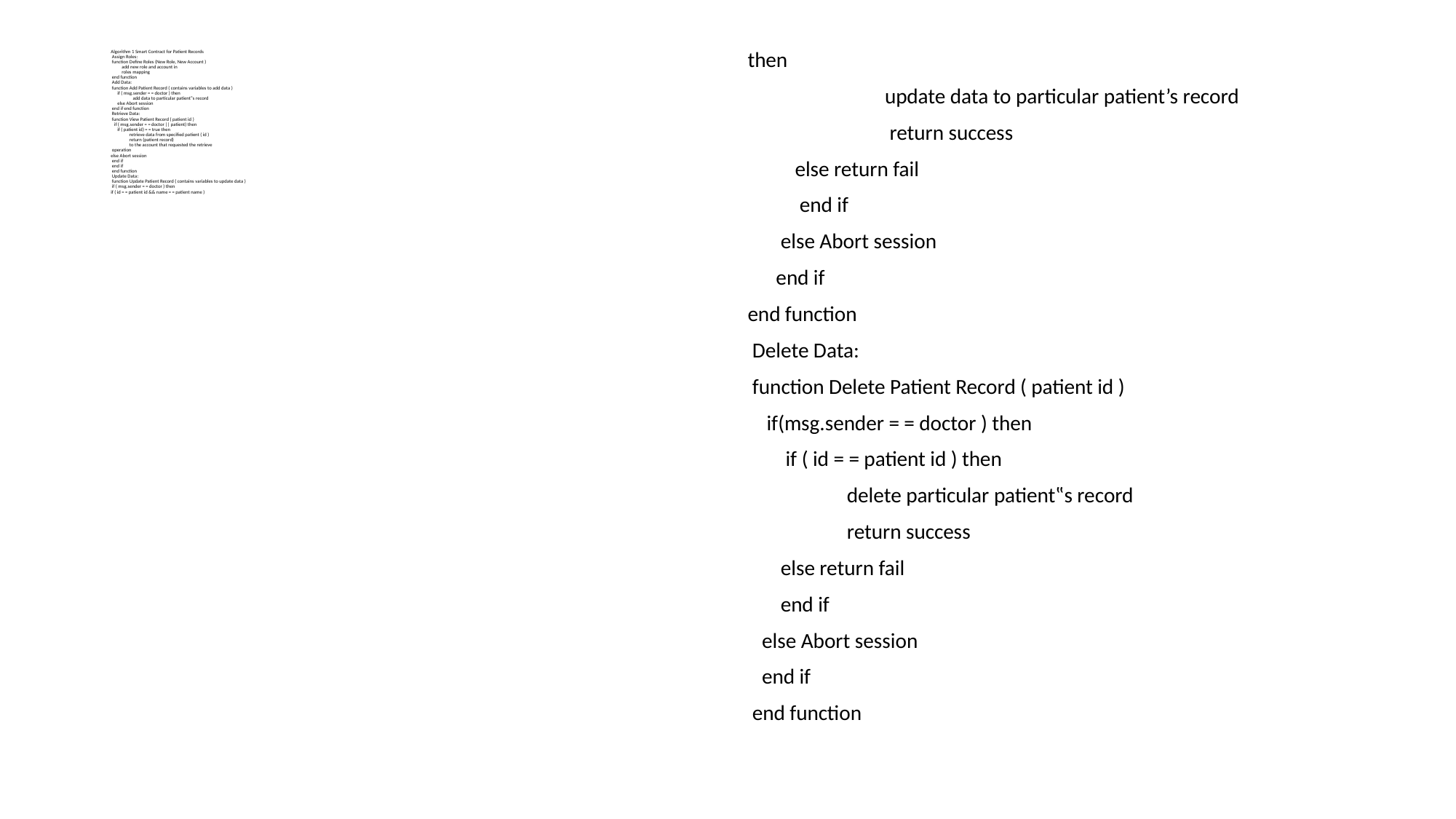

# Algorithm 1 Smart Contract for Patient Records Assign Roles: function Define Roles (New Role, New Account ) add new role and account in roles mapping end function Add Data: function Add Patient Record ( contains variables to add data ) if ( msg.sender = = doctor ) then add data to particular patient‟s record else Abort session end if end function Retrieve Data: function View Patient Record ( patient id ) if ( msg.sender = = doctor || patient) then if ( patient id) = = true then retrieve data from specified patient ( id ) return (patient record) to the account that requested the retrieve operation else Abort session end if end if end function Update Data: function Update Patient Record ( contains variables to update data ) if ( msg.sender = = doctor ) then if ( id = = patient id && name = = patient name )
then
                             update data to particular patient’s record
                              return success
          else return fail
           end if
       else Abort session
      end if
end function
 Delete Data:
 function Delete Patient Record ( patient id )
    if(msg.sender = = doctor ) then
        if ( id = = patient id ) then
                     delete particular patient‟s record
                     return success
       else return fail
       end if
   else Abort session
   end if
 end function